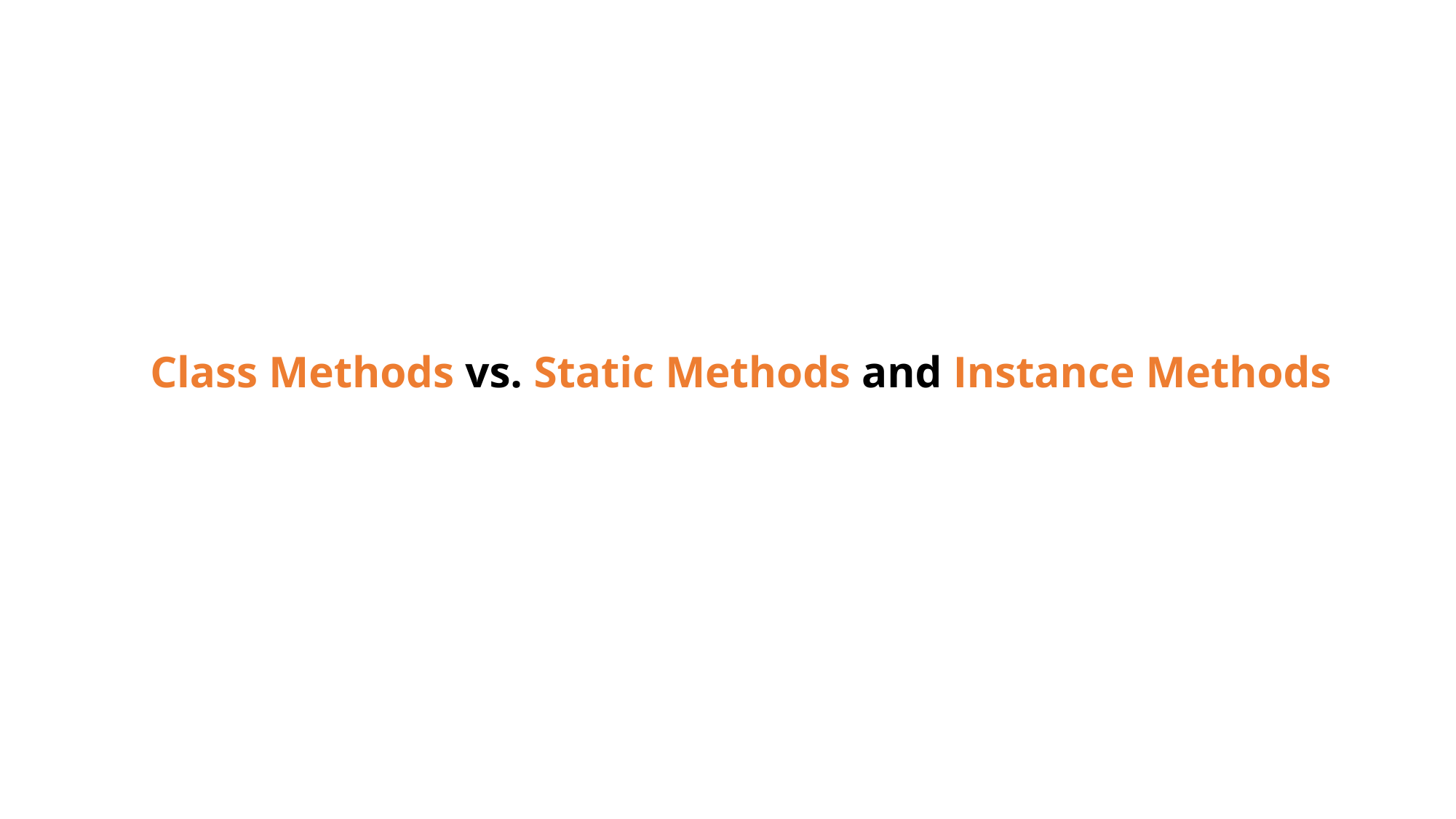

Class Methods vs. Static Methods and Instance Methods